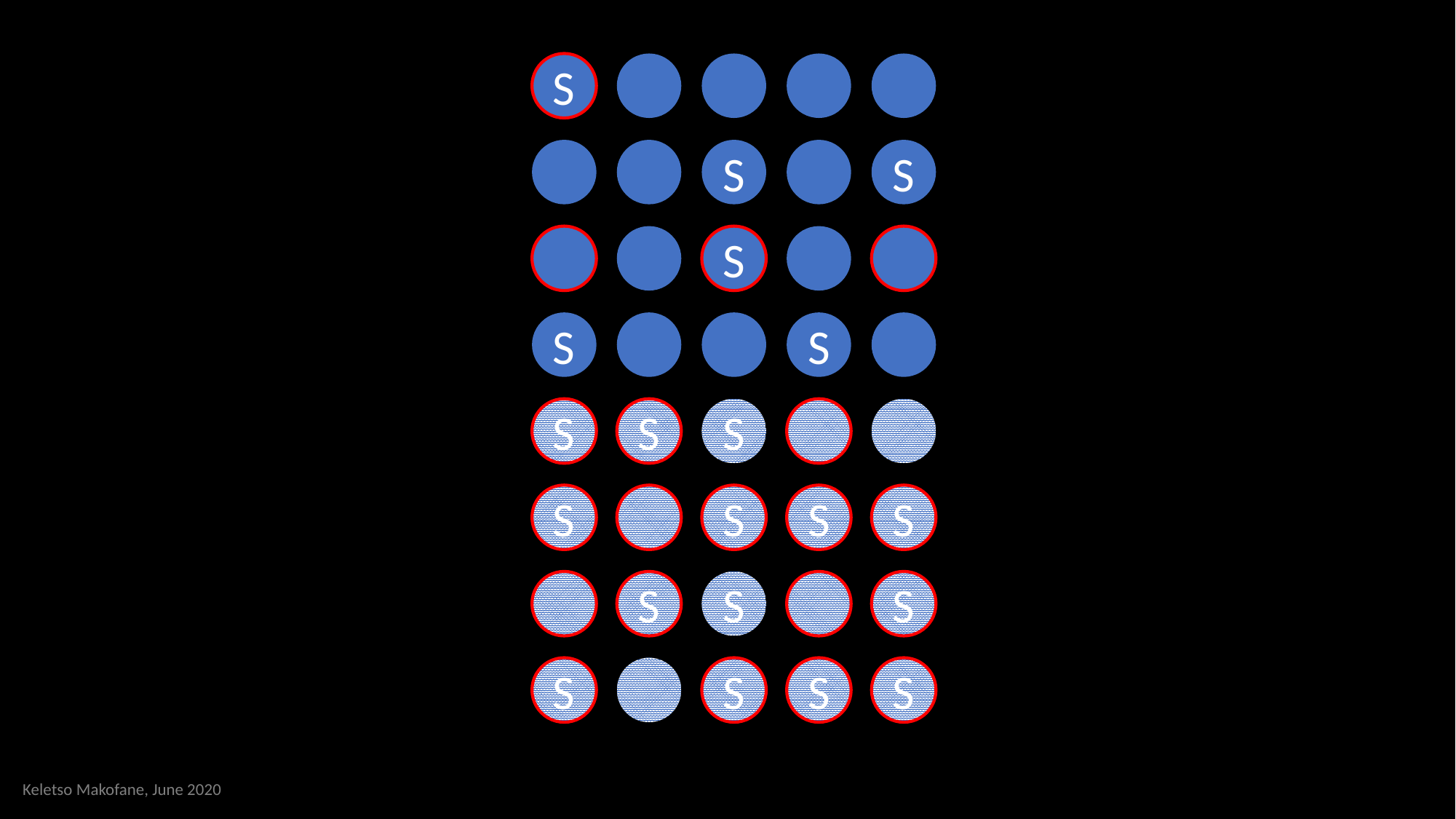

S

S

S

S

S

S

S
S
S

S

S
S
S

S
S

S
S

S
S
S
Keletso Makofane, June 2020